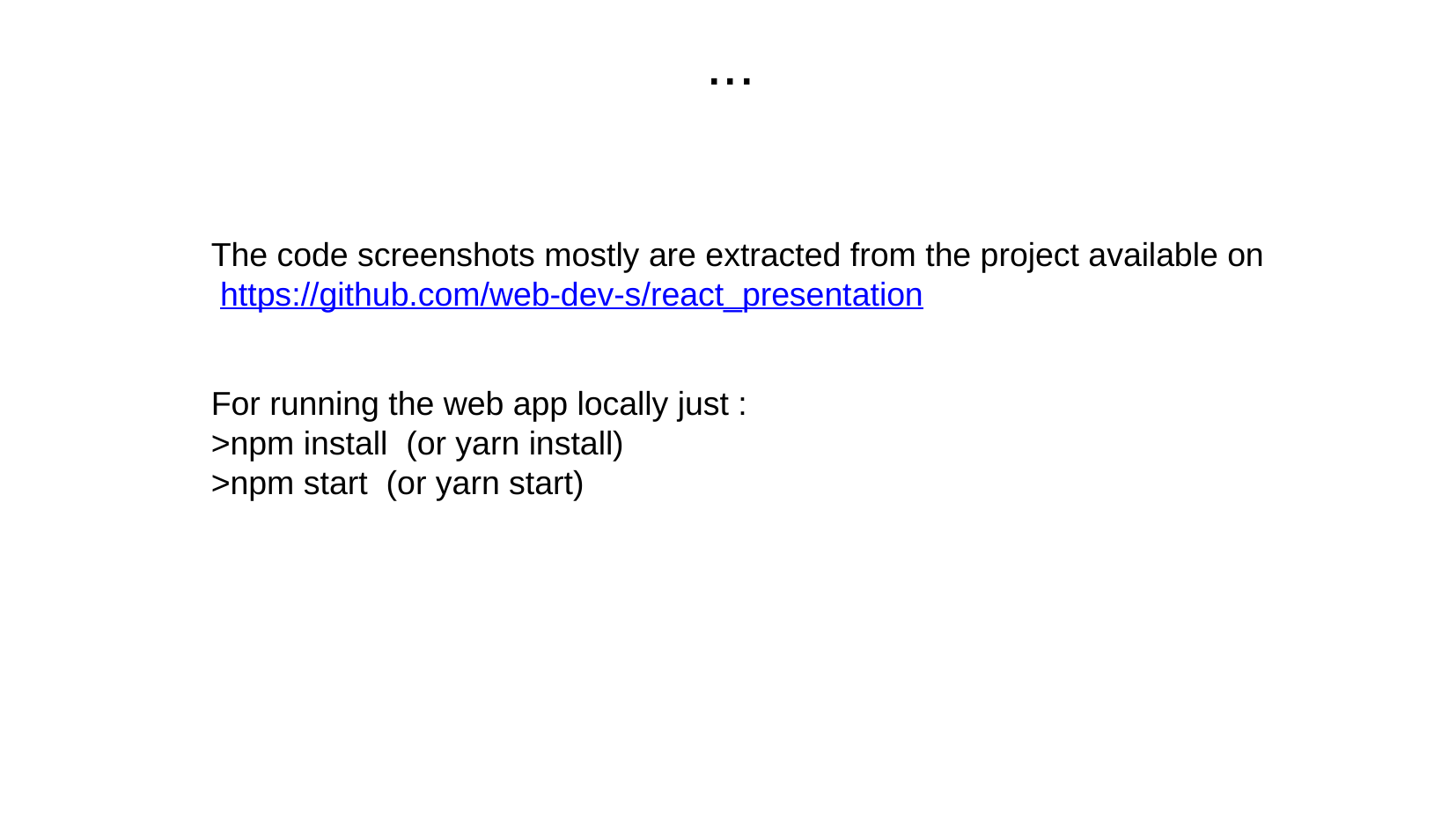

...
The code screenshots mostly are extracted from the project available on
 https://github.com/web-dev-s/react_presentation
For running the web app locally just :
>npm install  (or yarn install)
>npm start  (or yarn start)